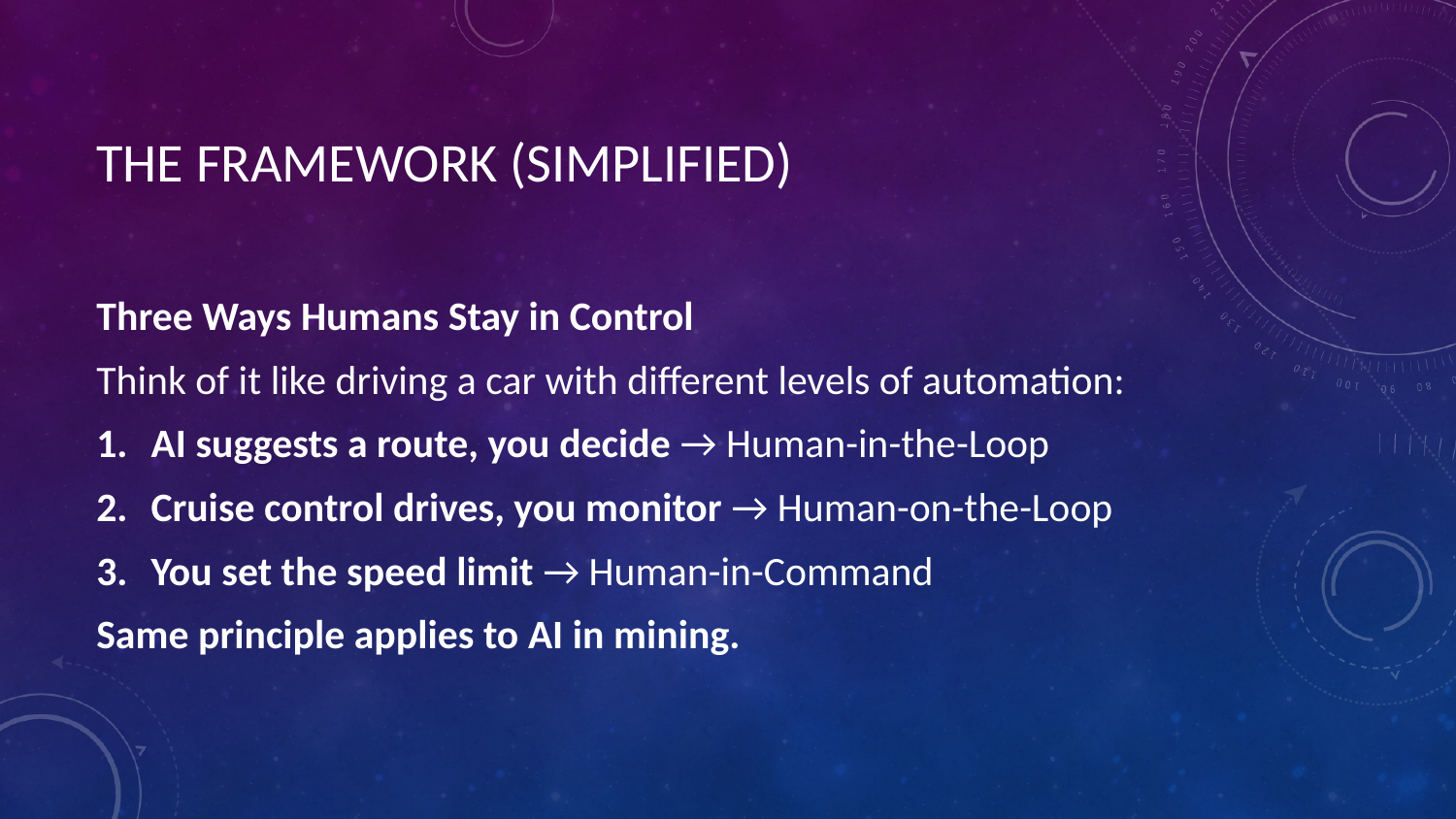

# The Framework (Simplified)
Three Ways Humans Stay in Control
Think of it like driving a car with different levels of automation:
AI suggests a route, you decide → Human-in-the-Loop
Cruise control drives, you monitor → Human-on-the-Loop
You set the speed limit → Human-in-Command
Same principle applies to AI in mining.